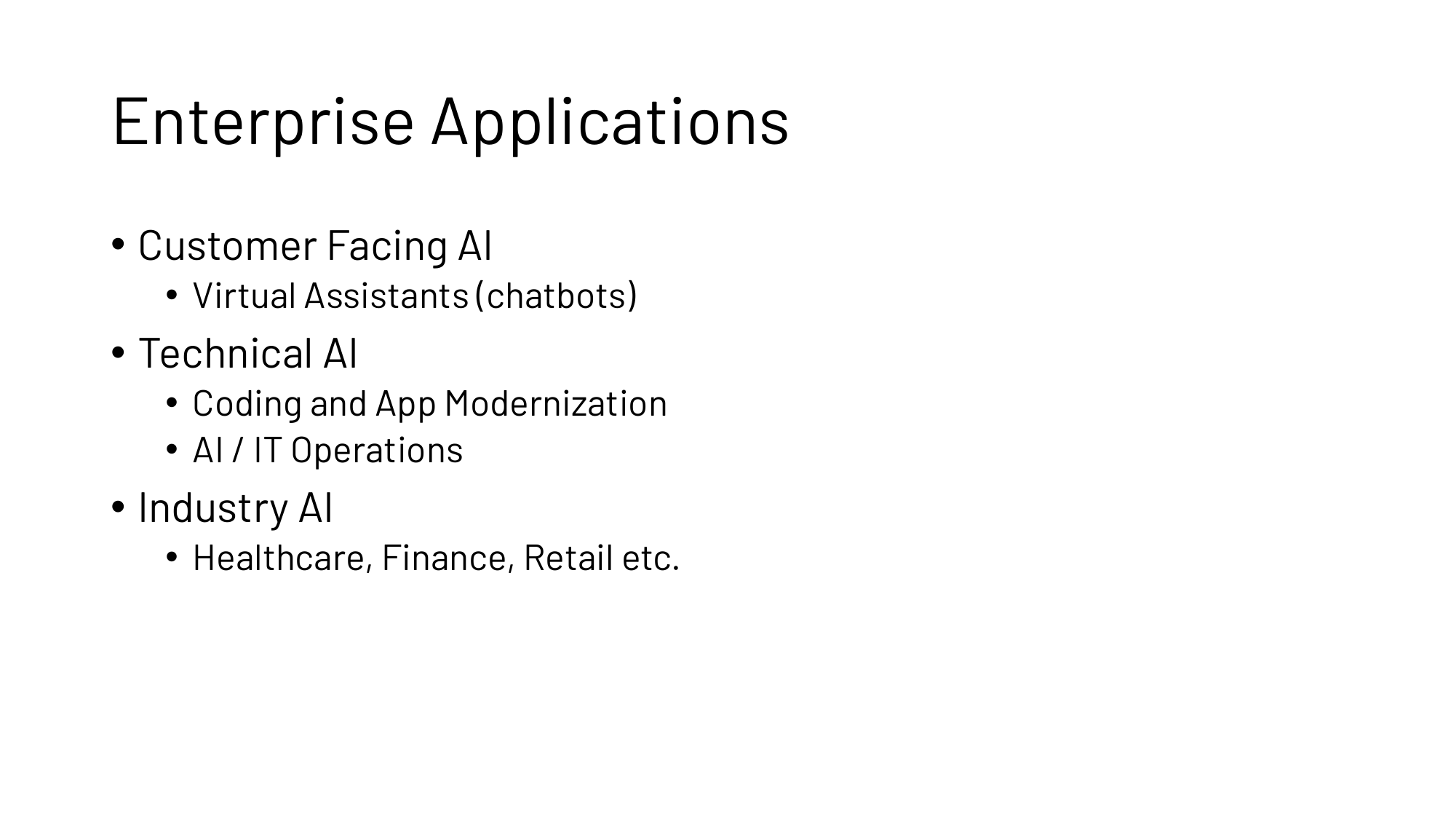

# Enterprise Applications
Customer Facing AI
Virtual Assistants (chatbots)
Technical AI
Coding and App Modernization
AI / IT Operations
Industry AI
Healthcare, Finance, Retail etc.